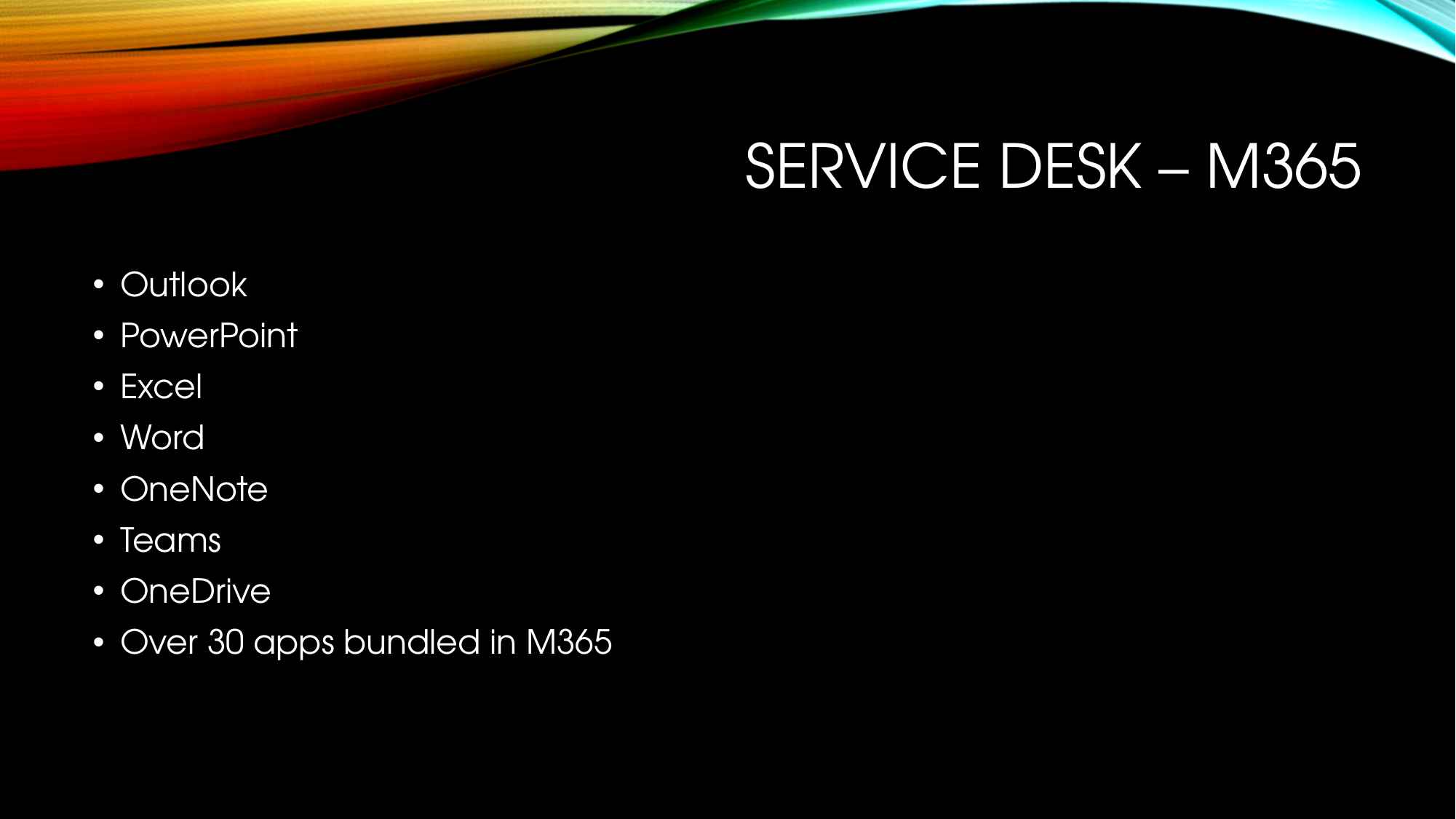

# Service Desk – M365
Outlook
PowerPoint
Excel
Word
OneNote
Teams
OneDrive
Over 30 apps bundled in M365